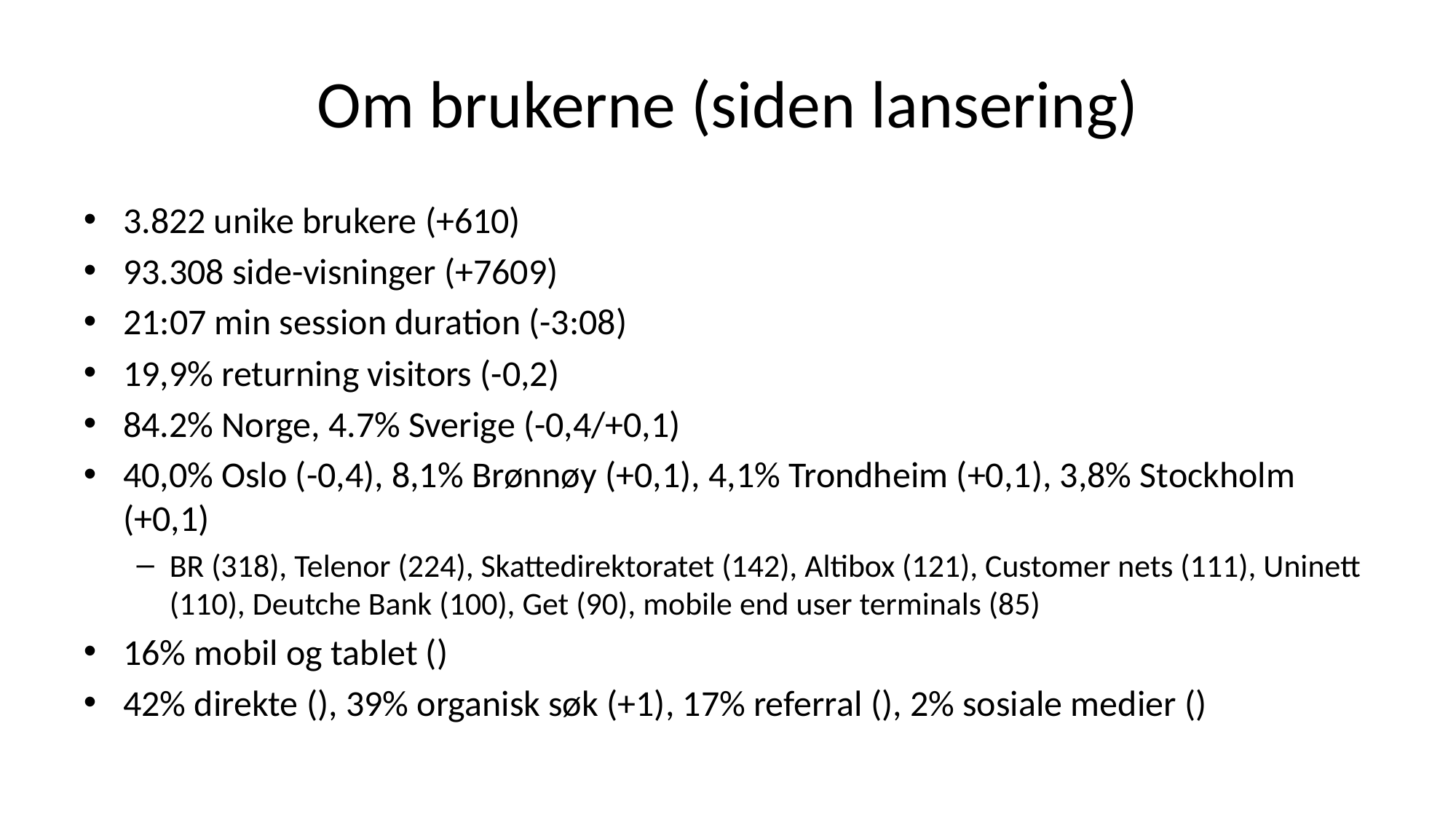

# Om brukerne (siden lansering)
3.822 unike brukere (+610)
93.308 side-visninger (+7609)
21:07 min session duration (-3:08)
19,9% returning visitors (-0,2)
84.2% Norge, 4.7% Sverige (-0,4/+0,1)
40,0% Oslo (-0,4), 8,1% Brønnøy (+0,1), 4,1% Trondheim (+0,1), 3,8% Stockholm (+0,1)
BR (318), Telenor (224), Skattedirektoratet (142), Altibox (121), Customer nets (111), Uninett (110), Deutche Bank (100), Get (90), mobile end user terminals (85)
16% mobil og tablet ()
42% direkte (), 39% organisk søk (+1), 17% referral (), 2% sosiale medier ()